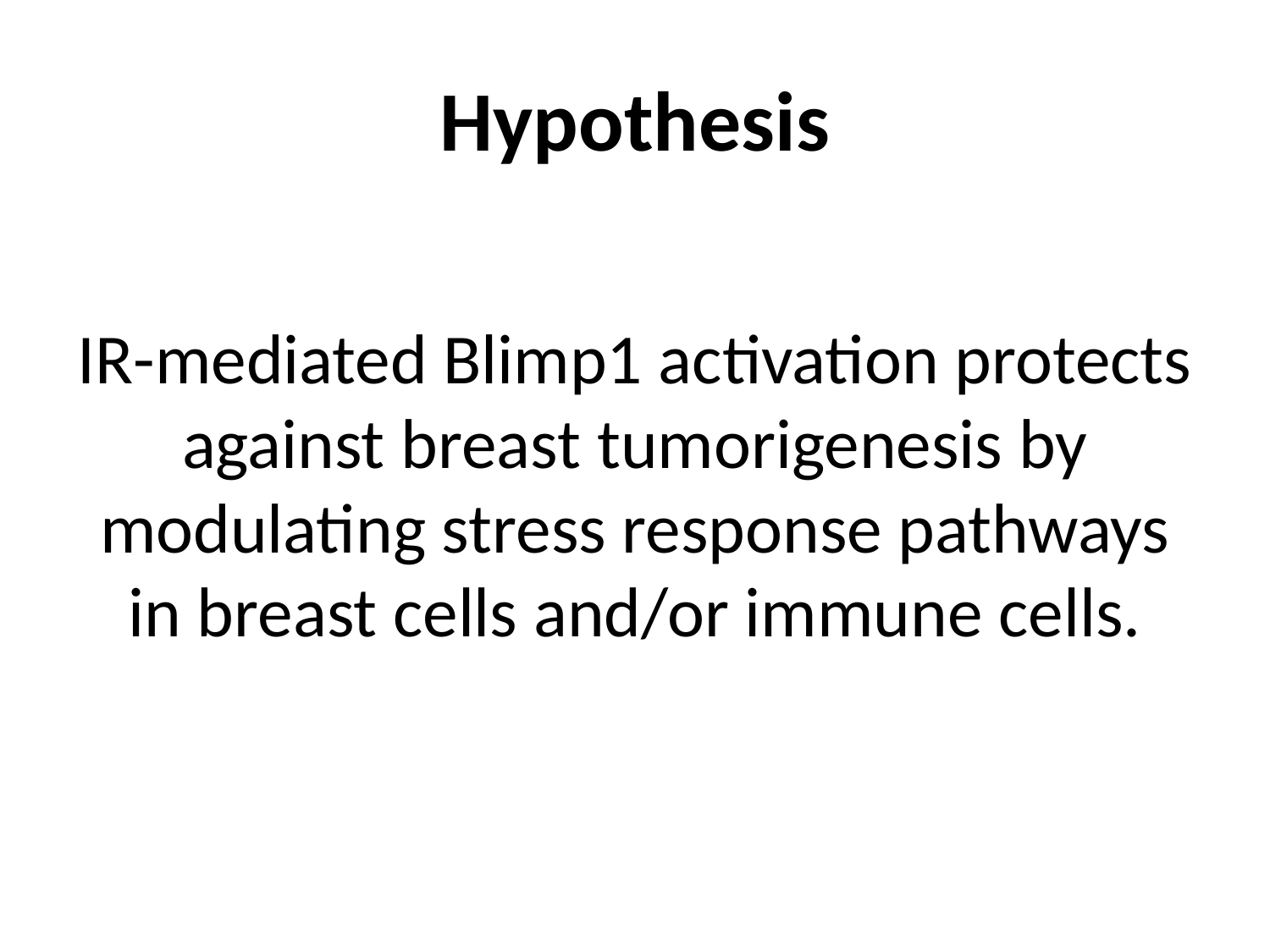

# Hypothesis
IR-mediated Blimp1 activation protects against breast tumorigenesis by modulating stress response pathways in breast cells and/or immune cells.